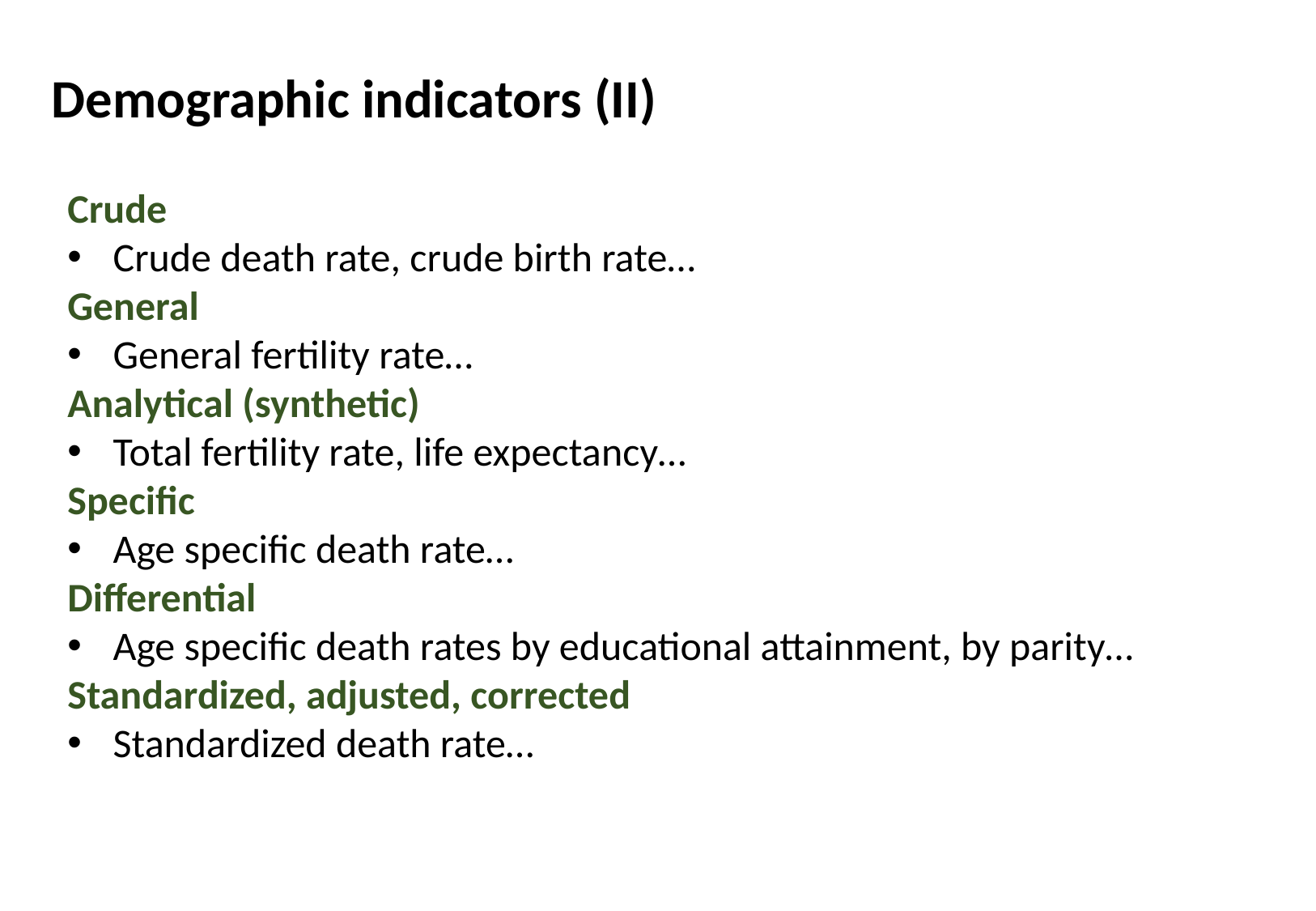

Demographic indicators (II)
Crude
Crude death rate, crude birth rate…
General
General fertility rate…
Analytical (synthetic)
Total fertility rate, life expectancy…
Specific
Age specific death rate…
Differential
Age specific death rates by educational attainment, by parity…
Standardized, adjusted, corrected
Standardized death rate…